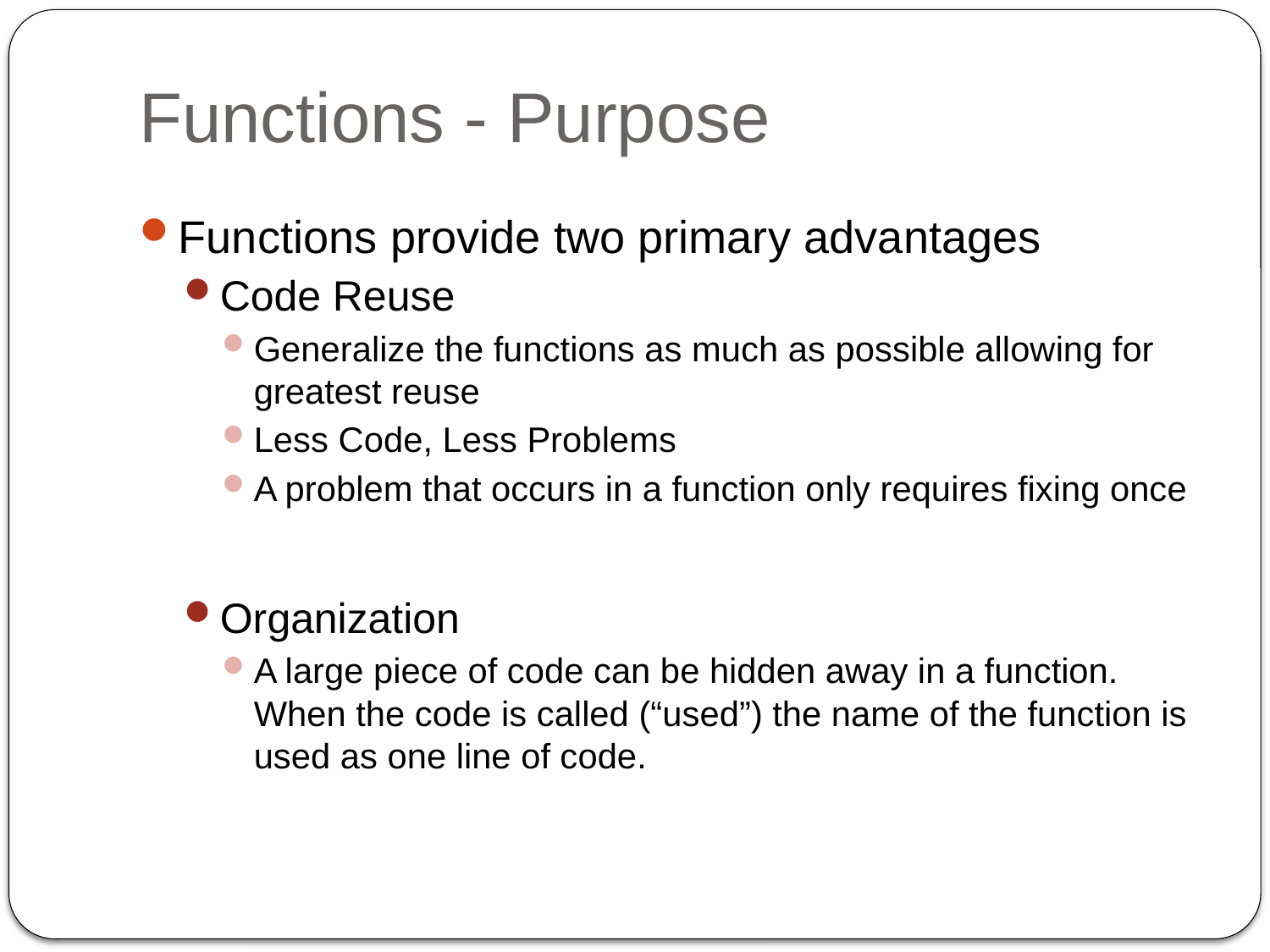

# Functions - Purpose
Functions provide two primary advantages
Code Reuse
Generalize the functions as much as possible allowing for greatest reuse
Less Code, Less Problems
A problem that occurs in a function only requires fixing once

Organization
A large piece of code can be hidden away in a function. When the code is called (“used”) the name of the function is used as one line of code.